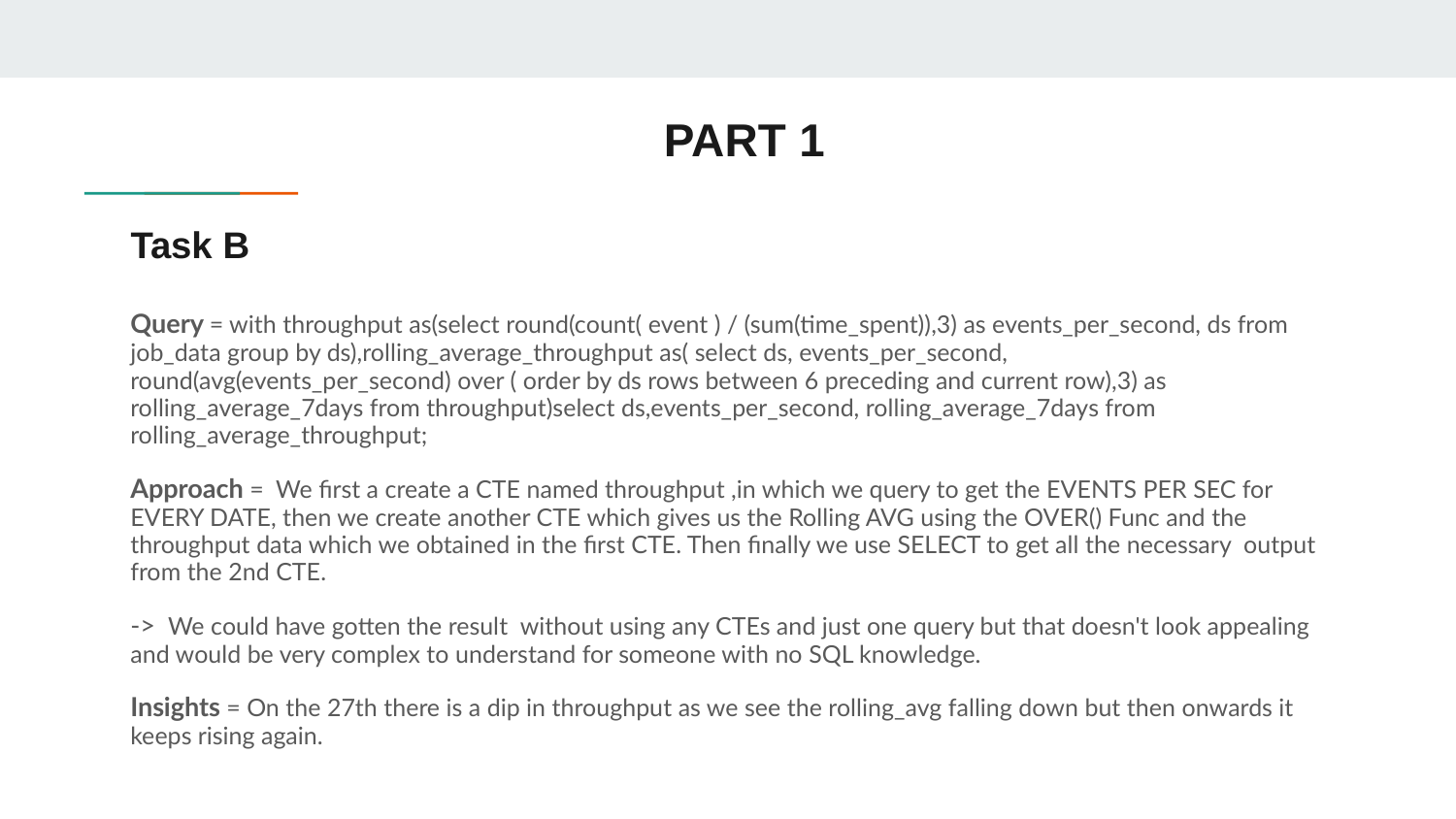

PART 1
# Task B
Query = with throughput as(select round(count( event ) / (sum(time_spent)),3) as events_per_second, ds from job_data group by ds),rolling_average_throughput as( select ds, events_per_second, round(avg(events_per_second) over ( order by ds rows between 6 preceding and current row),3) as rolling_average_7days from throughput)select ds,events_per_second, rolling_average_7days from  rolling_average_throughput;
Approach =  We first a create a CTE named throughput ,in which we query to get the EVENTS PER SEC for EVERY DATE, then we create another CTE which gives us the Rolling AVG using the OVER() Func and the throughput data which we obtained in the first CTE. Then finally we use SELECT to get all the necessary  output from the 2nd CTE.
->  We could have gotten the result  without using any CTEs and just one query but that doesn't look appealing and would be very complex to understand for someone with no SQL knowledge.
Insights = On the 27th there is a dip in throughput as we see the rolling_avg falling down but then onwards it keeps rising again.